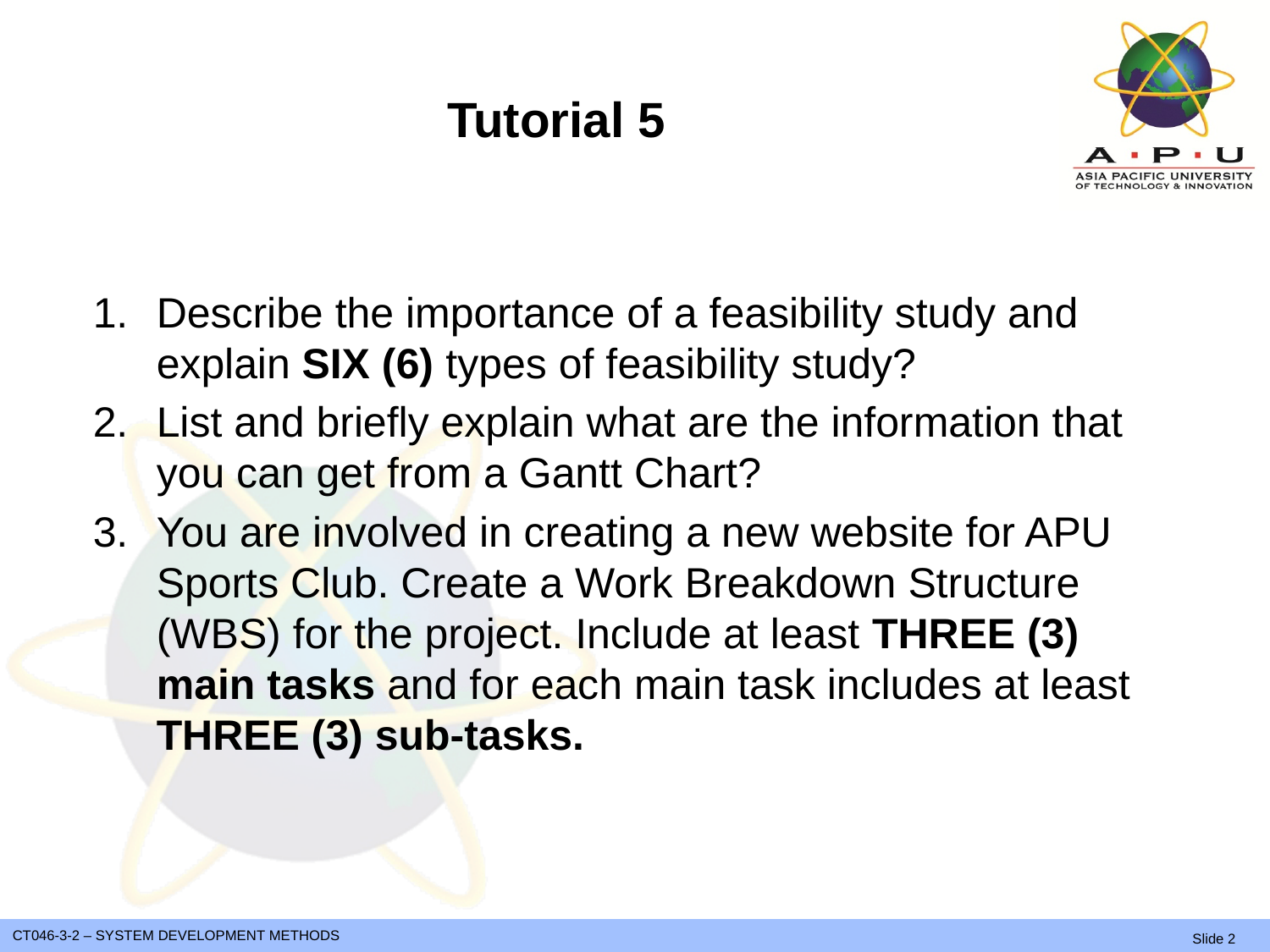

# Tutorial 5
Describe the importance of a feasibility study and explain SIX (6) types of feasibility study?
List and briefly explain what are the information that you can get from a Gantt Chart?
You are involved in creating a new website for APU Sports Club. Create a Work Breakdown Structure (WBS) for the project. Include at least THREE (3) main tasks and for each main task includes at least THREE (3) sub-tasks.